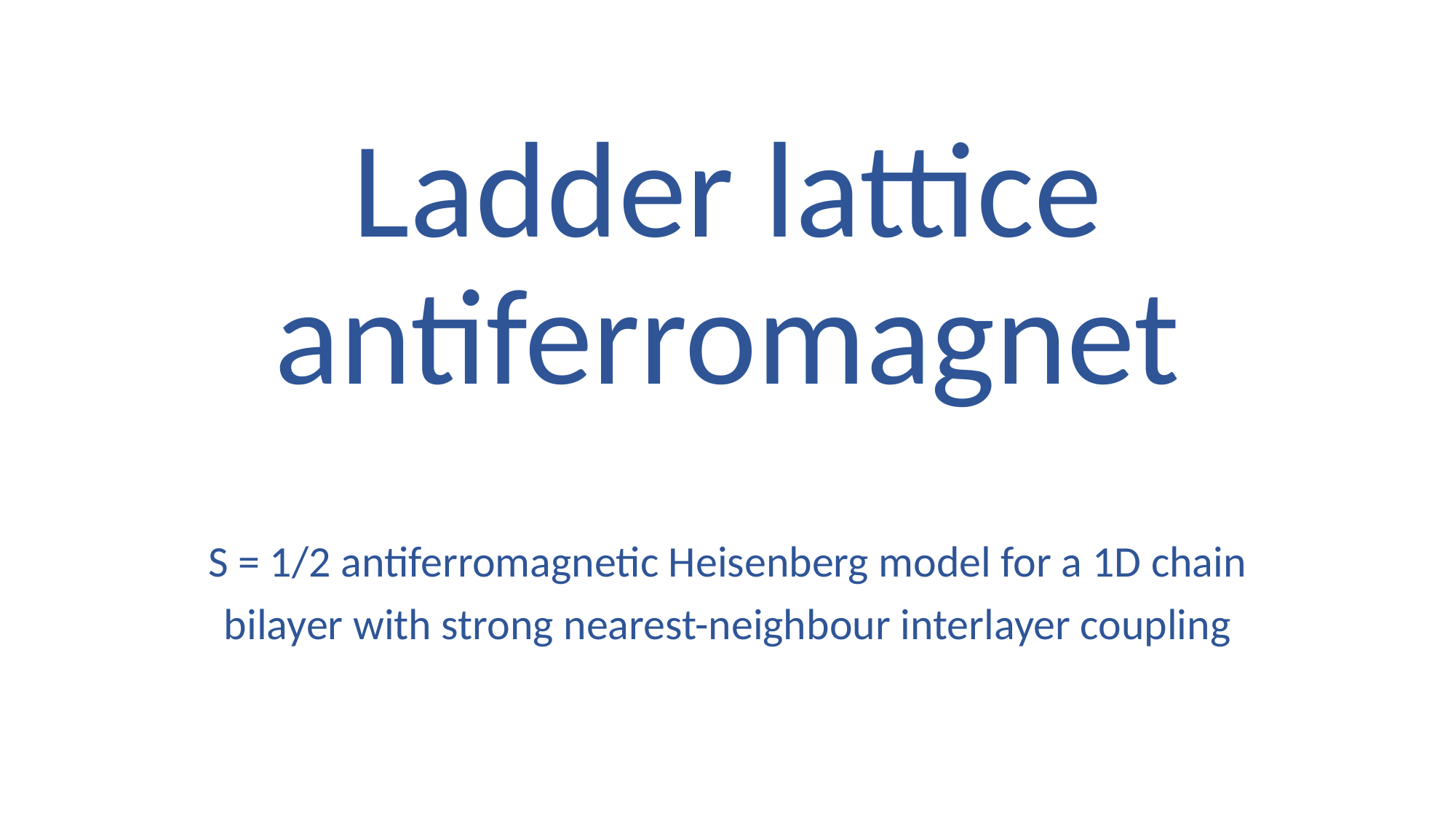

# Ladder lattice antiferromagnet
S = 1/2 antiferromagnetic Heisenberg model for a 1D chain bilayer with strong nearest-neighbour interlayer coupling